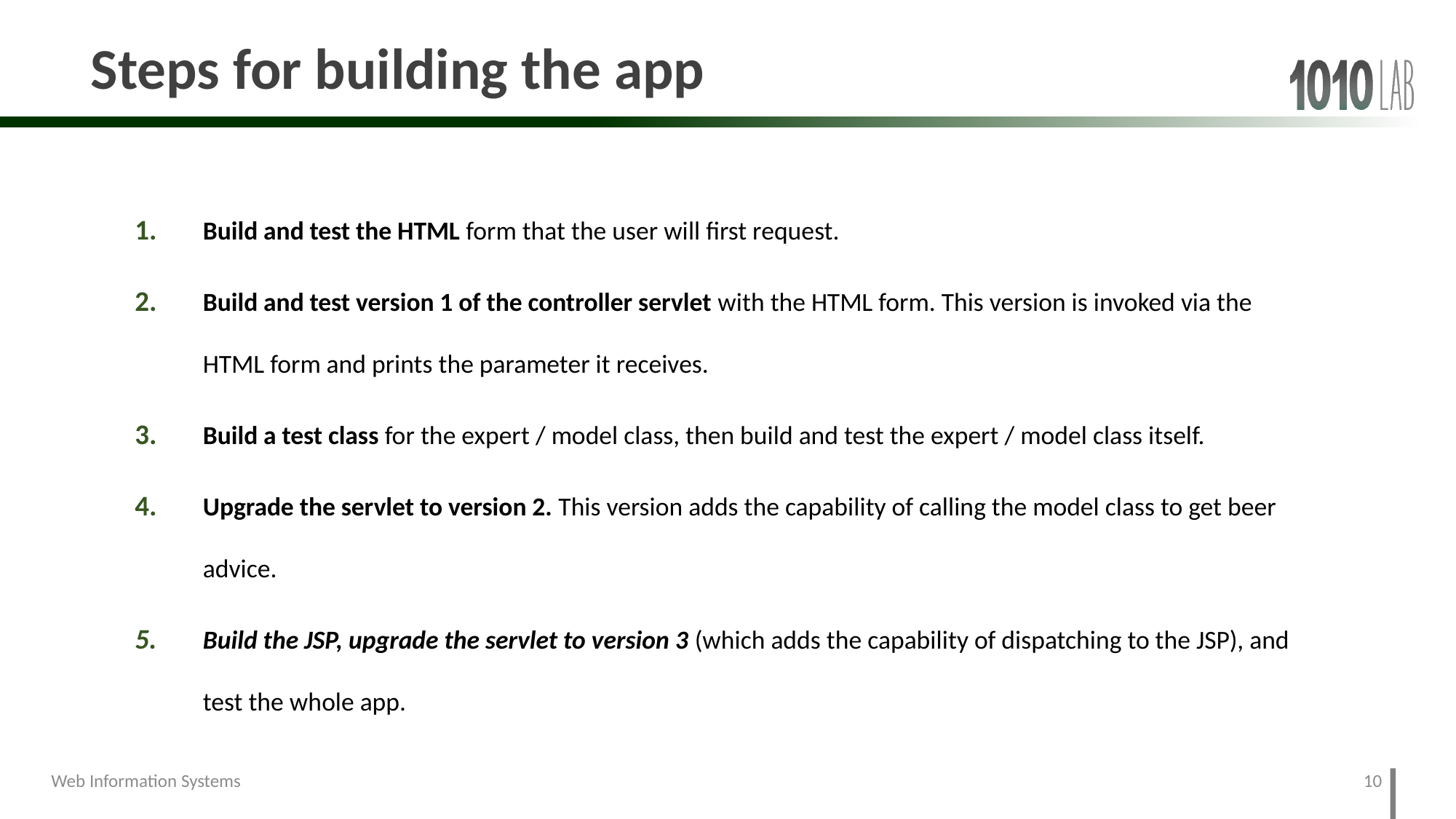

# Steps for building the app

Build and test the HTML form that the user will first request.
Build and test version 1 of the controller servlet with the HTML form. This version is invoked via the HTML form and prints the parameter it receives.
Build a test class for the expert / model class, then build and test the expert / model class itself.
Upgrade the servlet to version 2. This version adds the capability of calling the model class to get beer advice.
Build the JSP, upgrade the servlet to version 3 (which adds the capability of dispatching to the JSP), and test the whole app.
10
Web Information Systems